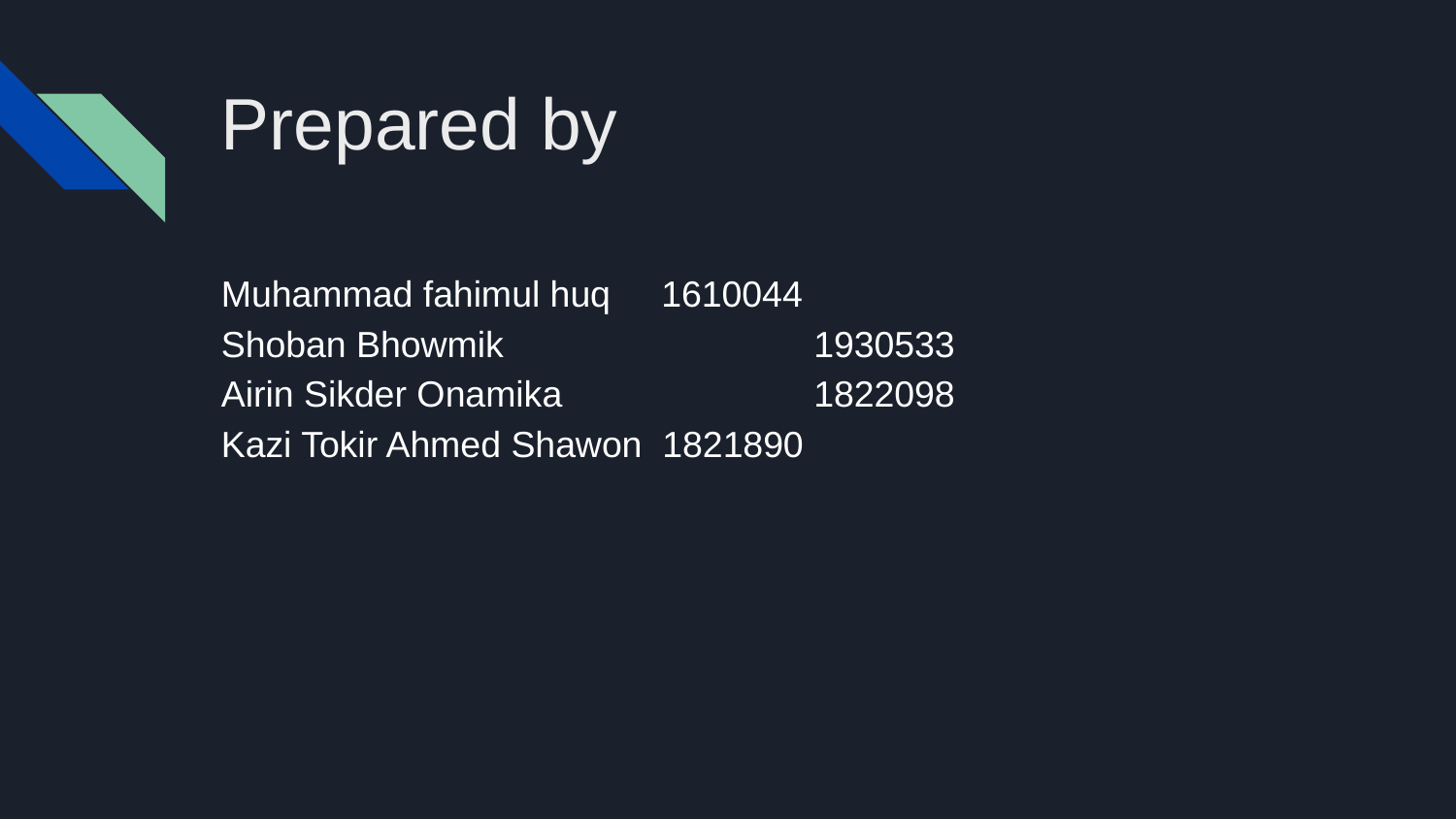

# Prepared by
Muhammad fahimul huq     1610044
Shoban Bhowmik    		 1930533
Airin Sikder Onamika 		 1822098
Kazi Tokir Ahmed Shawon  1821890